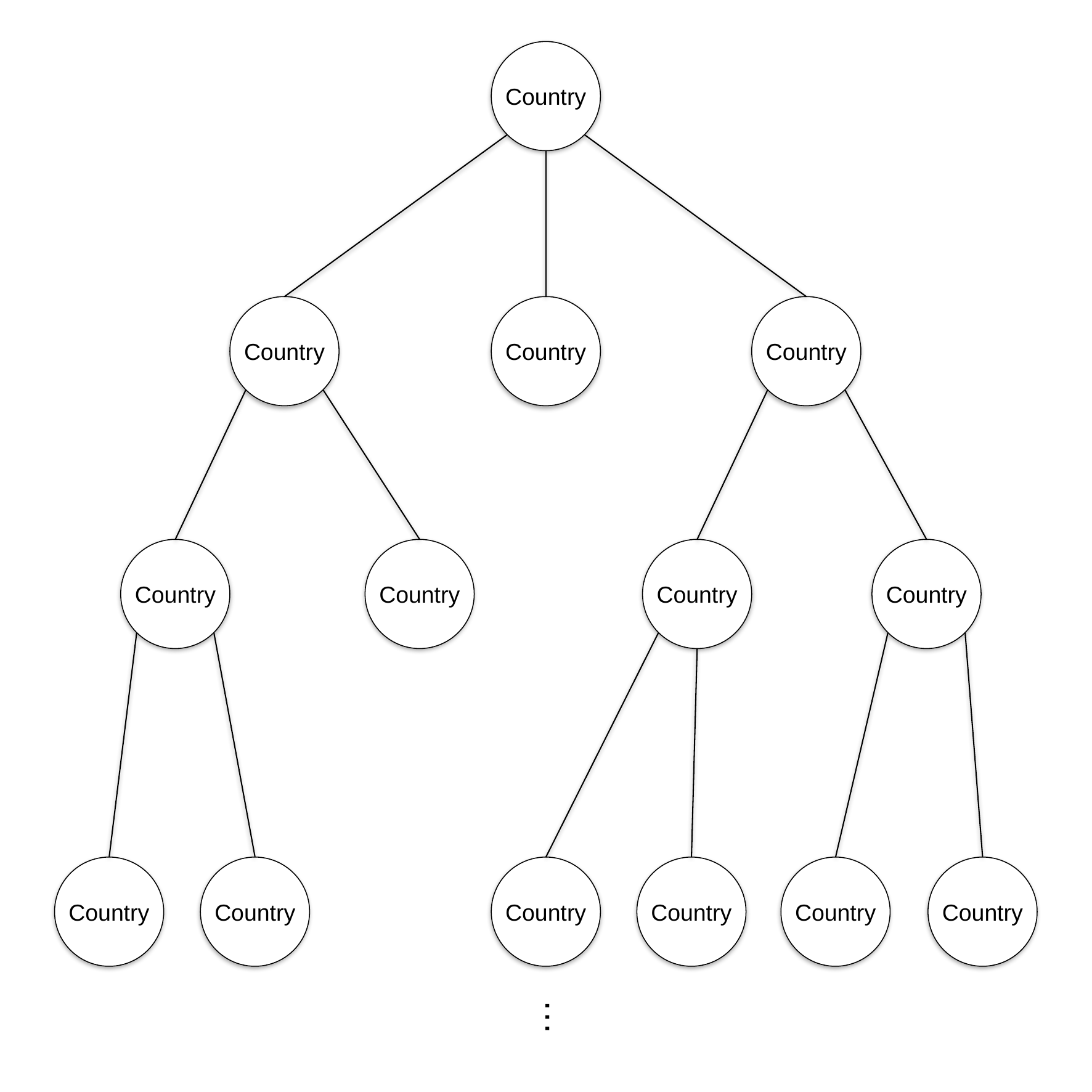

Country
Country
Country
Country
Country
Country
Country
Country
Country
Country
Country
Country
Country
Country
…